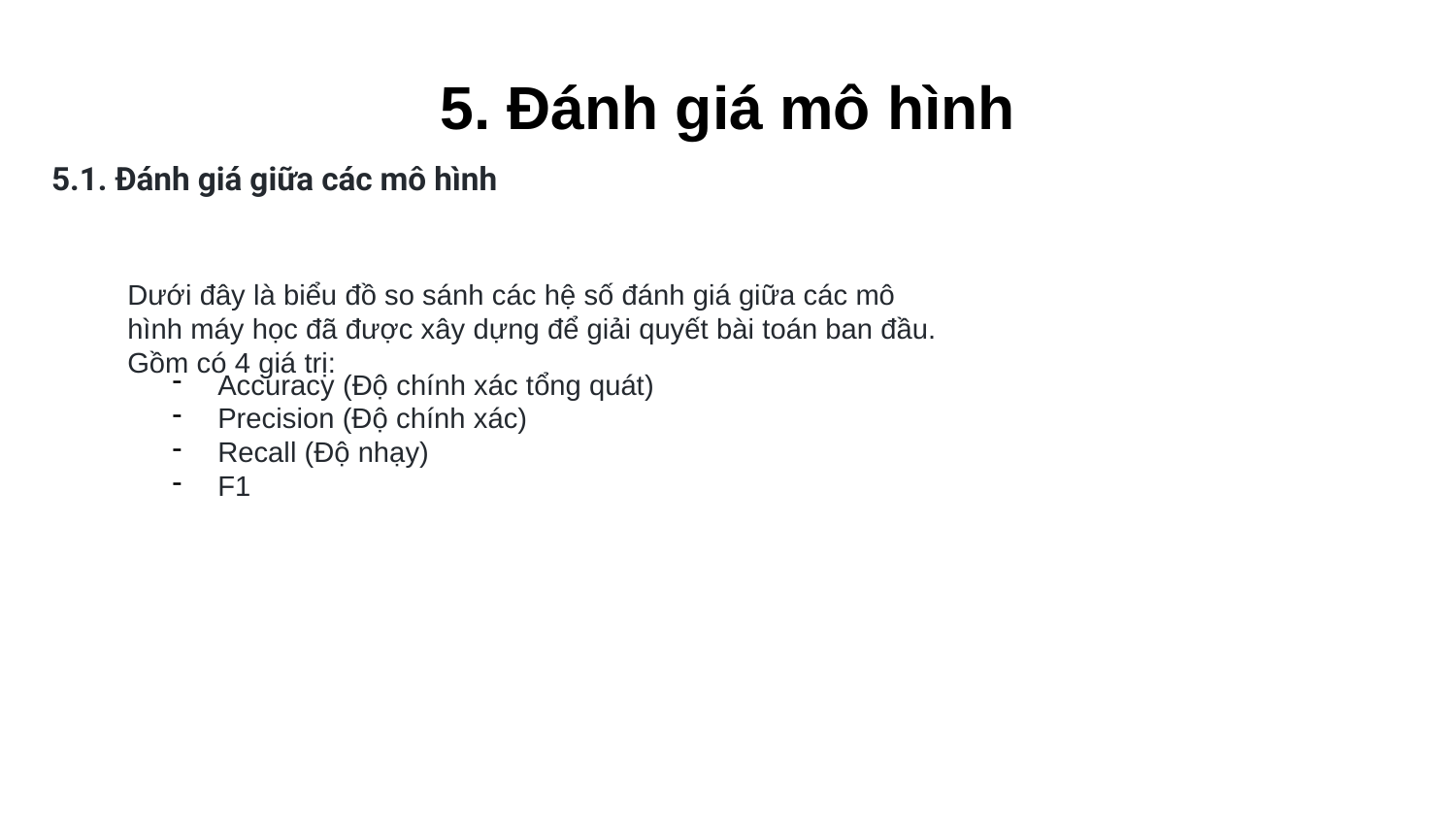

# 5. Đánh giá mô hình
5.1. Đánh giá giữa các mô hình
Dưới đây là biểu đồ so sánh các hệ số đánh giá giữa các mô hình máy học đã được xây dựng để giải quyết bài toán ban đầu. Gồm có 4 giá trị:
Accuracy (Độ chính xác tổng quát)
Precision (Độ chính xác)
Recall (Độ nhạy)
F1